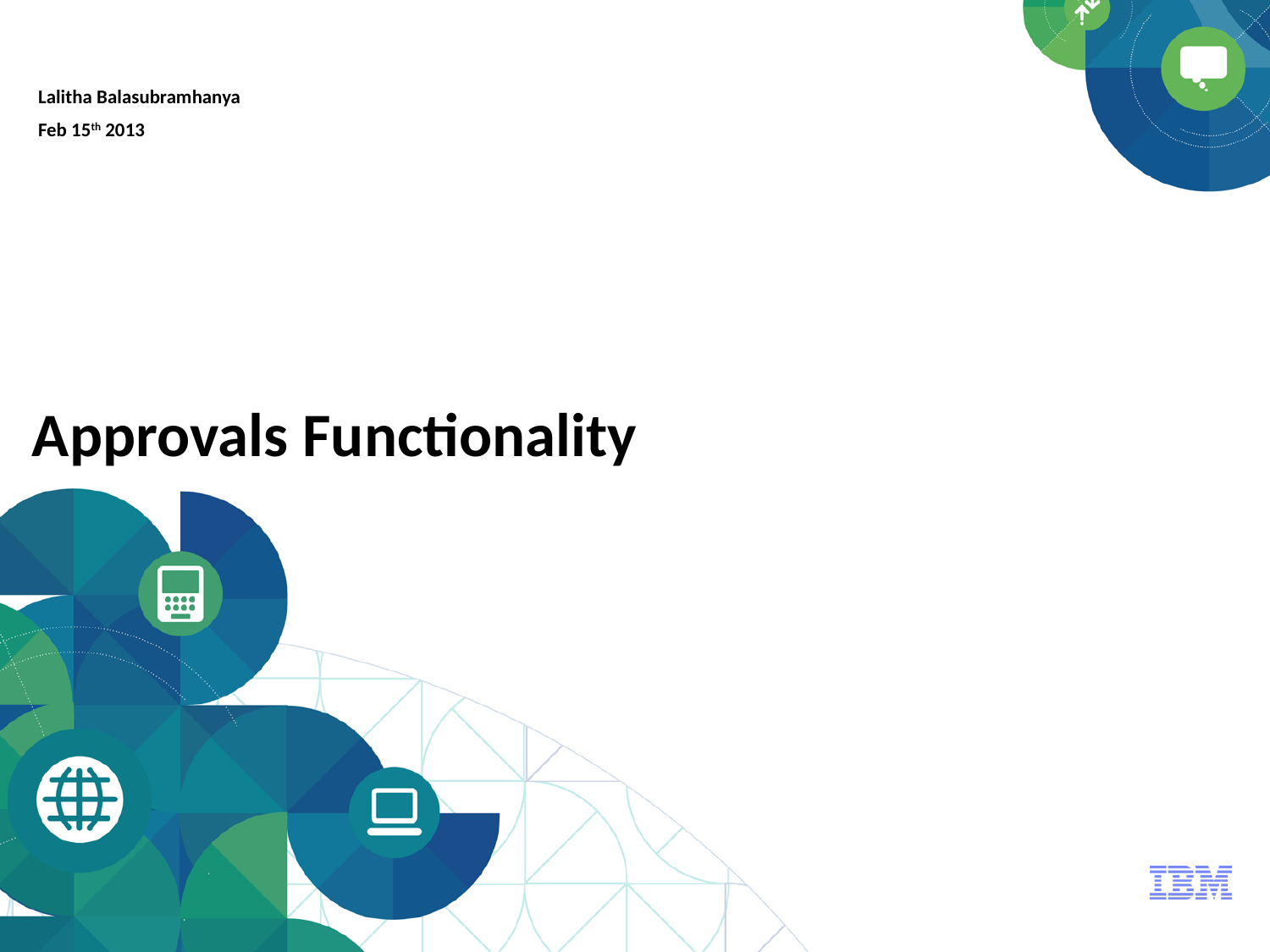

Lalitha Balasubramhanya
Feb 15th 2013
# Approvals Functionality